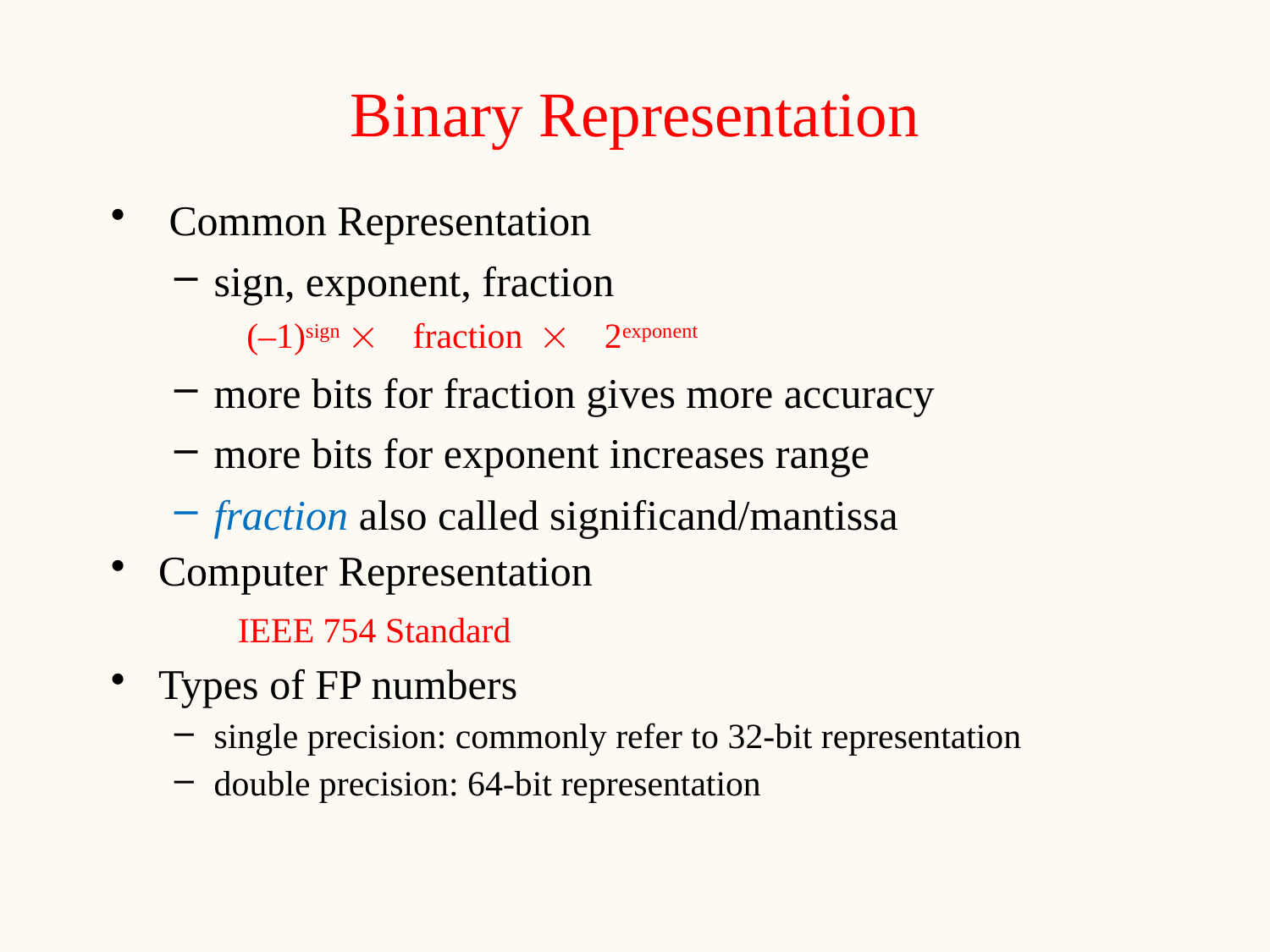

# Binary Representation
 Common Representation
sign, exponent, fraction
 (–1)sign ×  fraction  ×  2exponent
more bits for fraction gives more accuracy
more bits for exponent increases range
fraction also called significand/mantissa
Computer Representation
	IEEE 754 Standard
Types of FP numbers
single precision: commonly refer to 32-bit representation
double precision: 64-bit representation